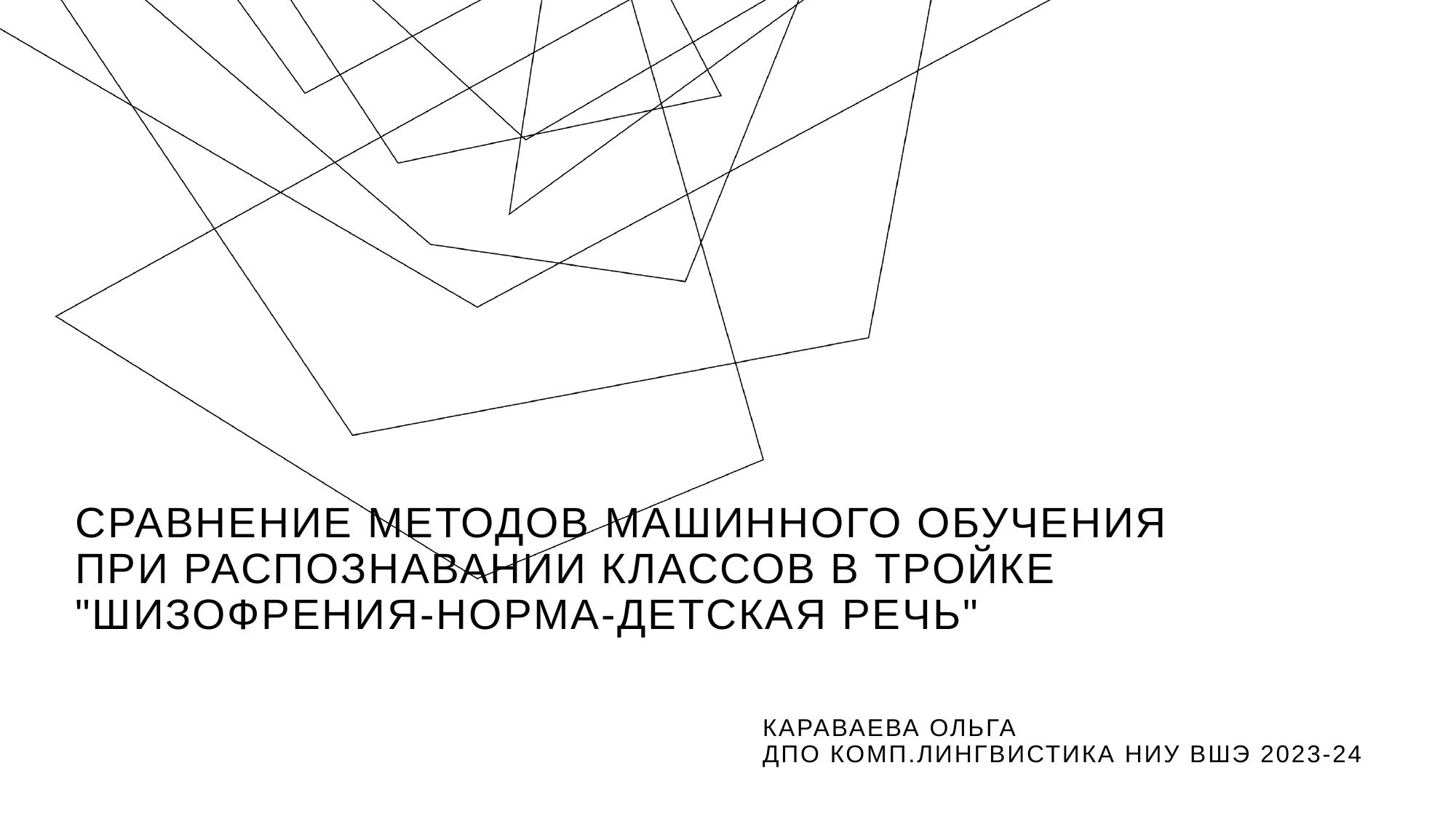

Сравнение методов машинного обучения при распознавании классов в тройке "шизофрения-норма-детская речь"
караваева ольга
дпо комп.лингвистика ниу вшэ 2023-24